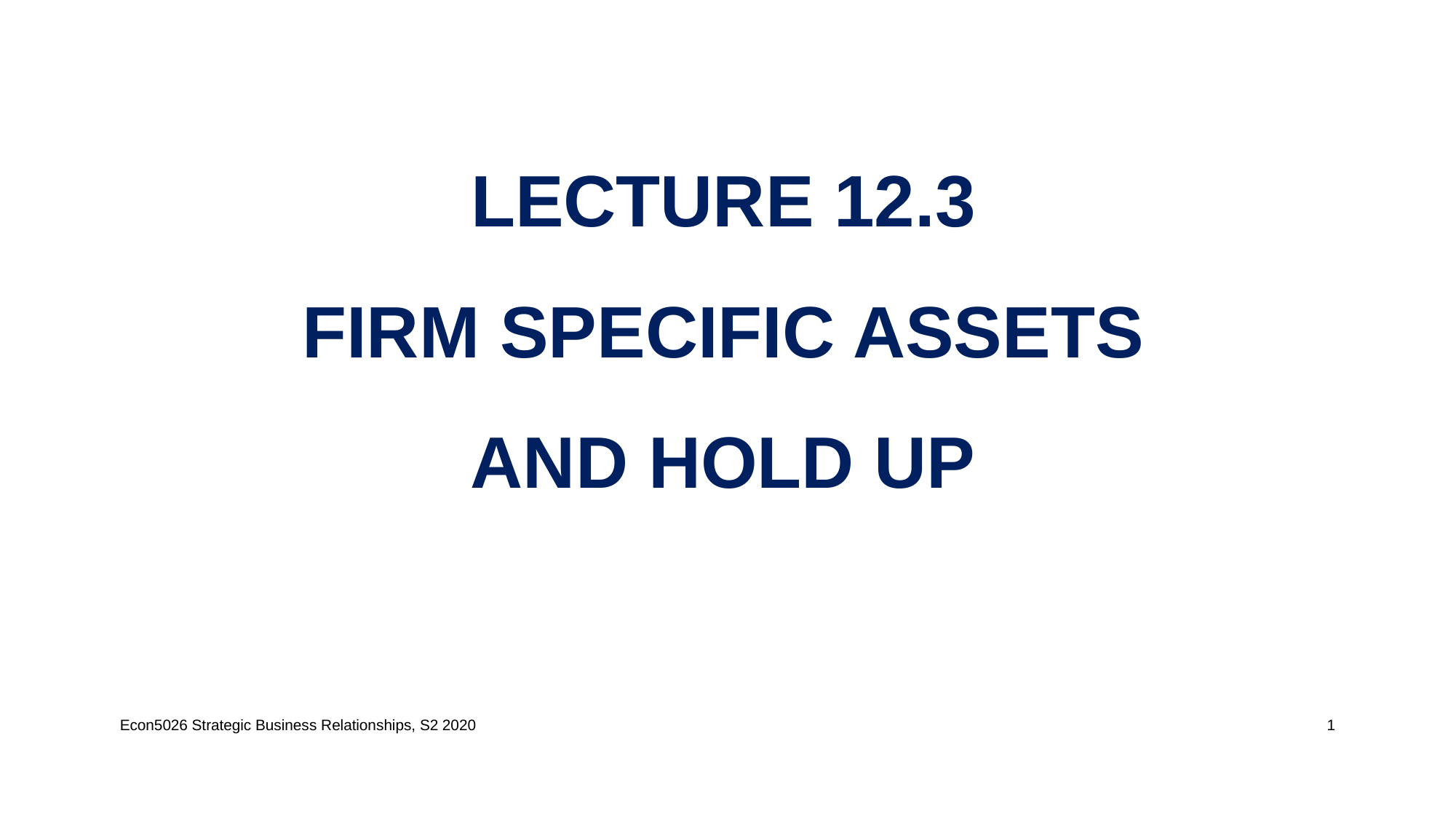

# Lecture 12.3 Firm specific assets and hold up
Econ5026 Strategic Business Relationships, S2 2020
1